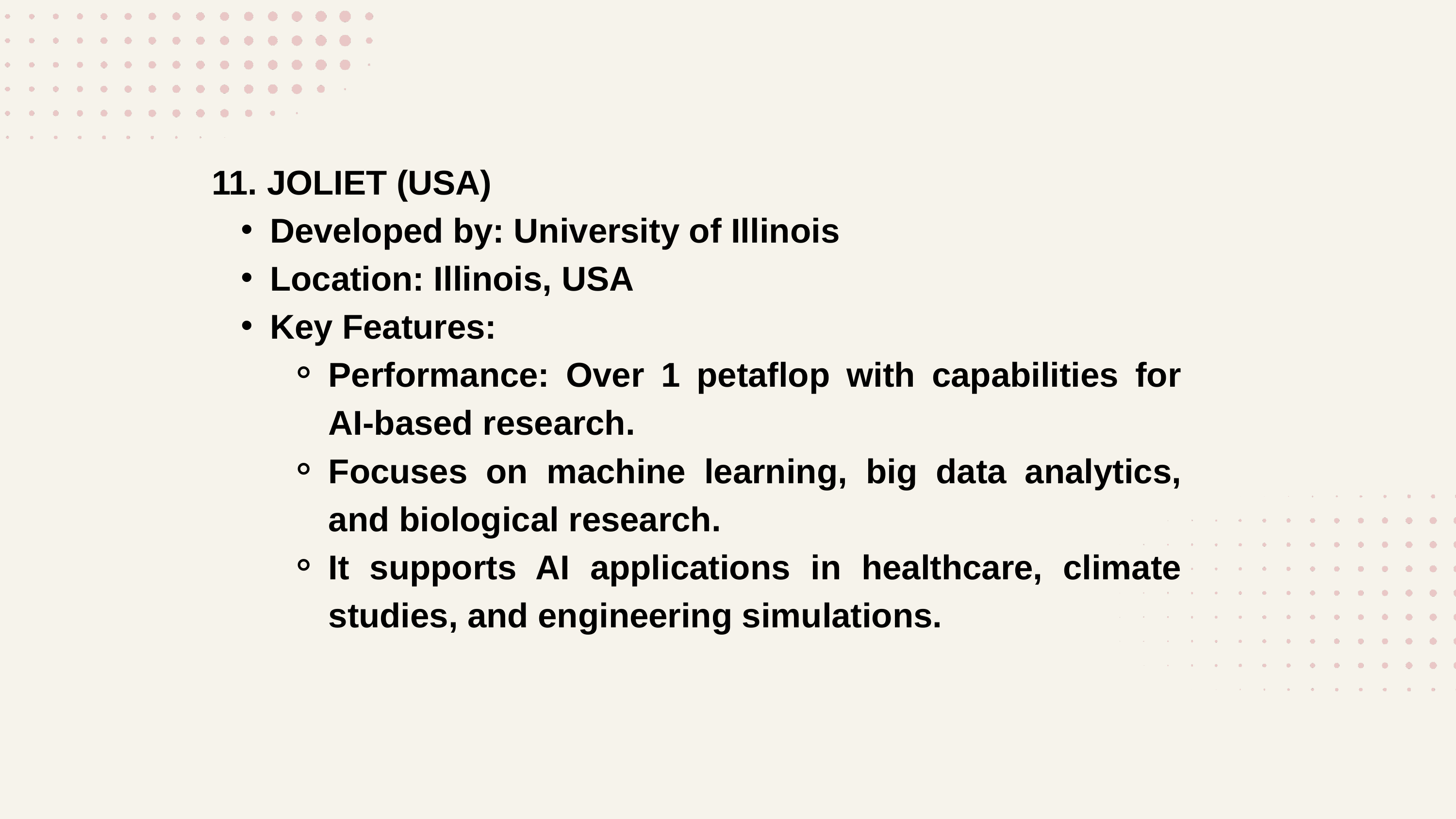

11. JOLIET (USA)
Developed by: University of Illinois
Location: Illinois, USA
Key Features:
Performance: Over 1 petaflop with capabilities for AI-based research.
Focuses on machine learning, big data analytics, and biological research.
It supports AI applications in healthcare, climate studies, and engineering simulations.